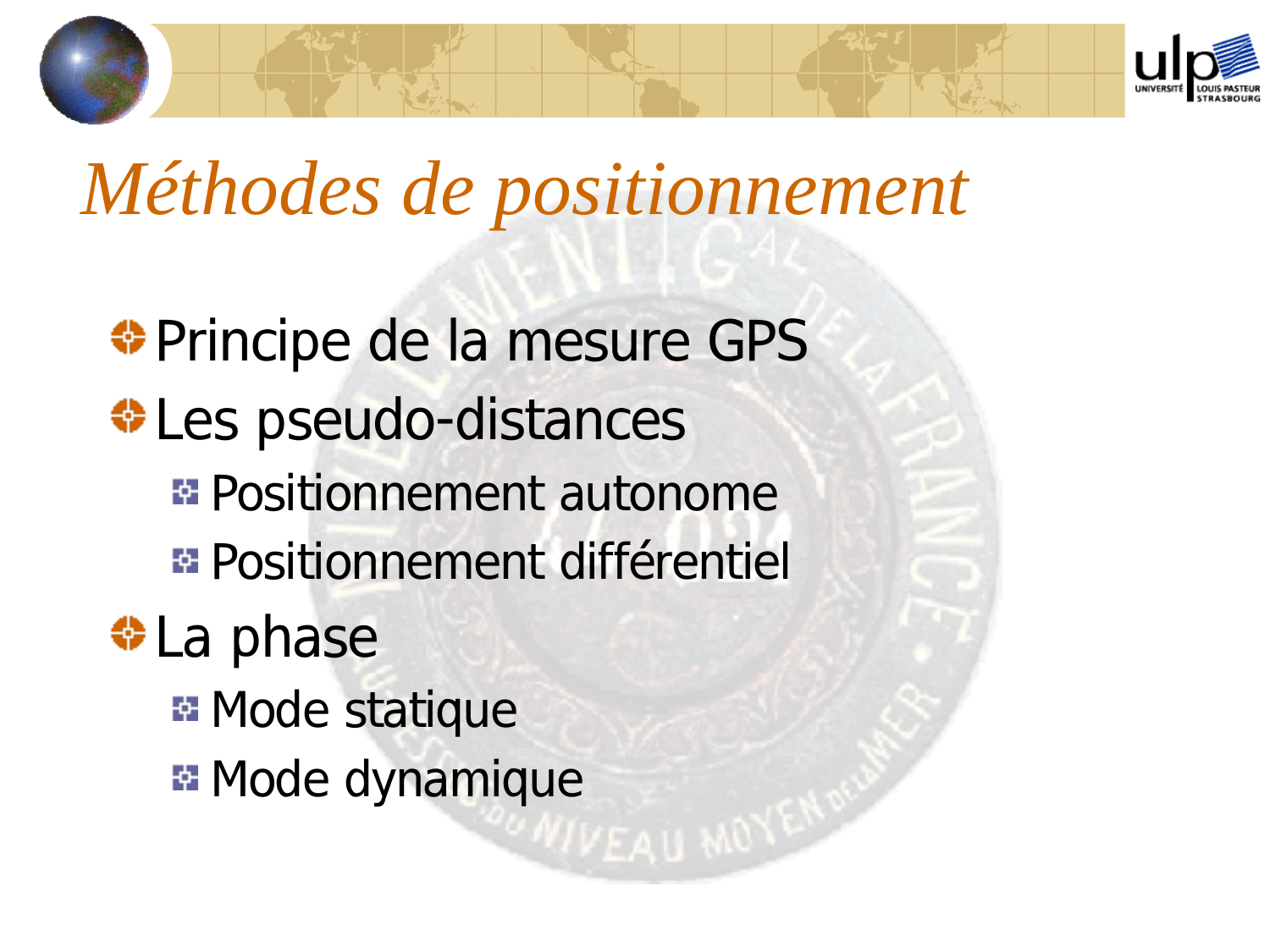

# Méthodes de positionnement
Principe de la mesure GPS
Les pseudo-distances
Positionnement autonome
Positionnement différentiel
La phase
Mode statique
Mode dynamique